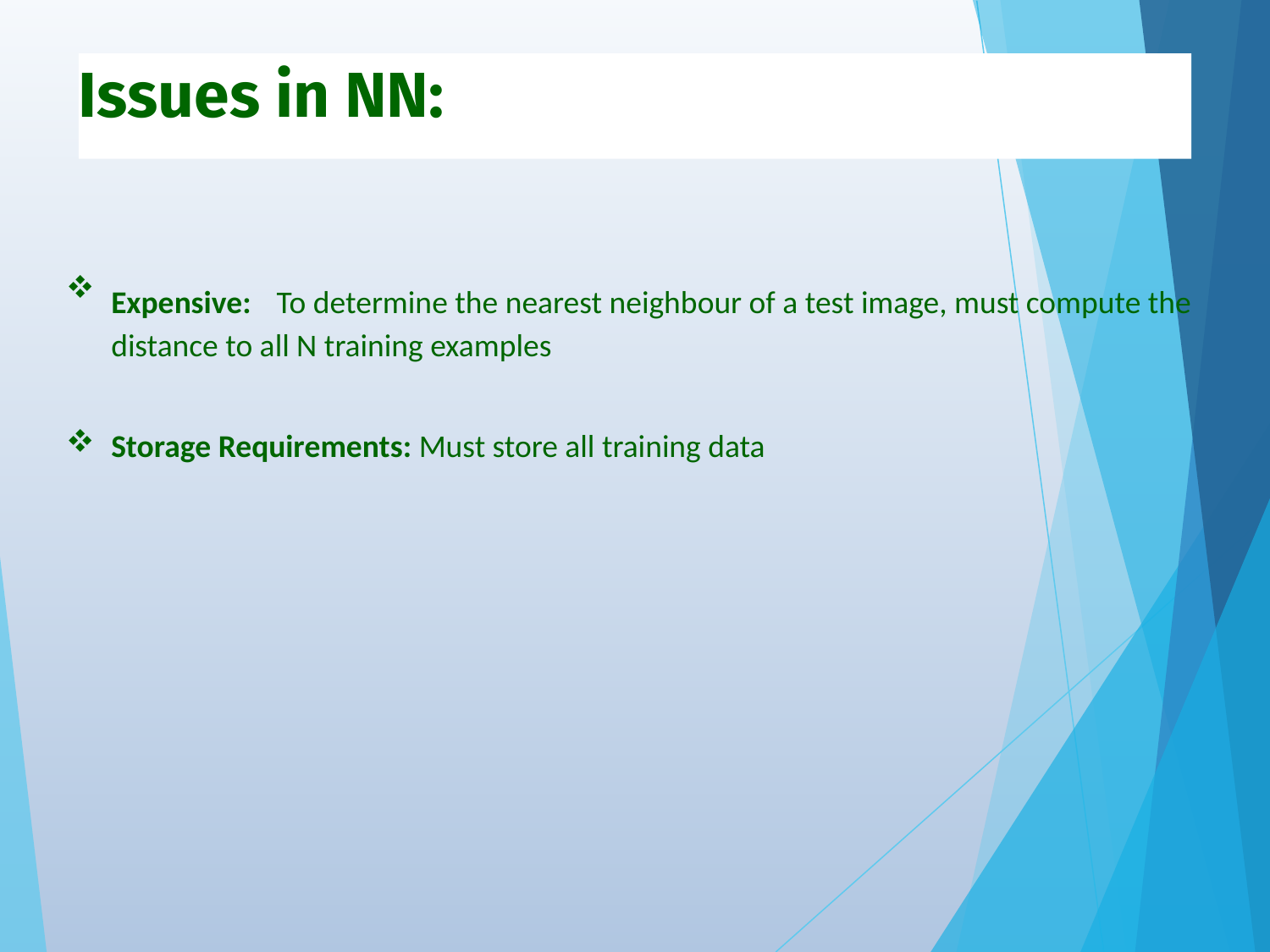

# Issues in NN:

Expensive:  To determine the nearest neighbour of a test image, must compute the distance to all N training examples

Storage Requirements: Must store all training data
9